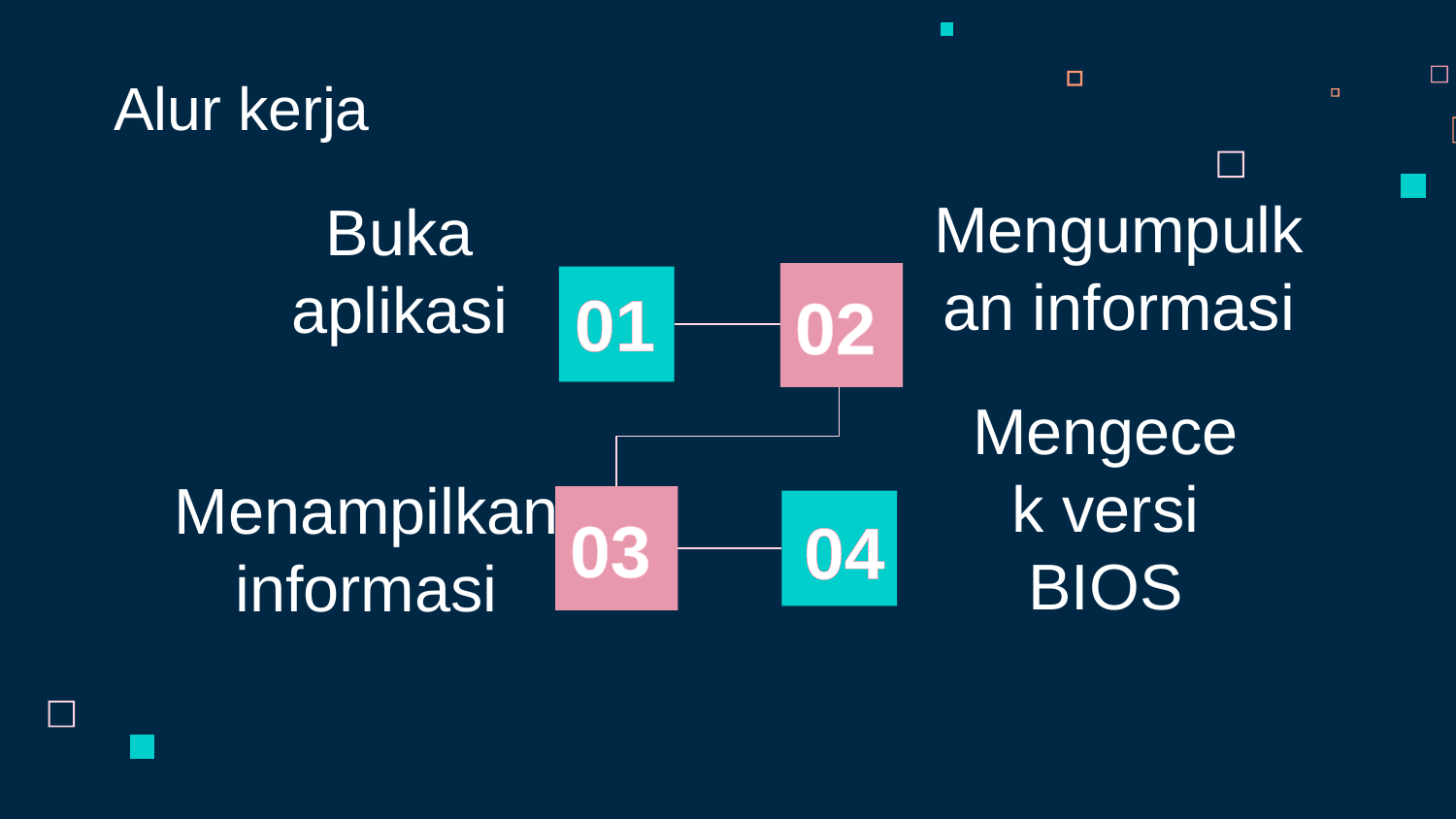

Alur kerja
Mengumpulkan informasi
# Buka aplikasi
01
02

03

04

Mengecek versi BIOS
Menampilkan informasi